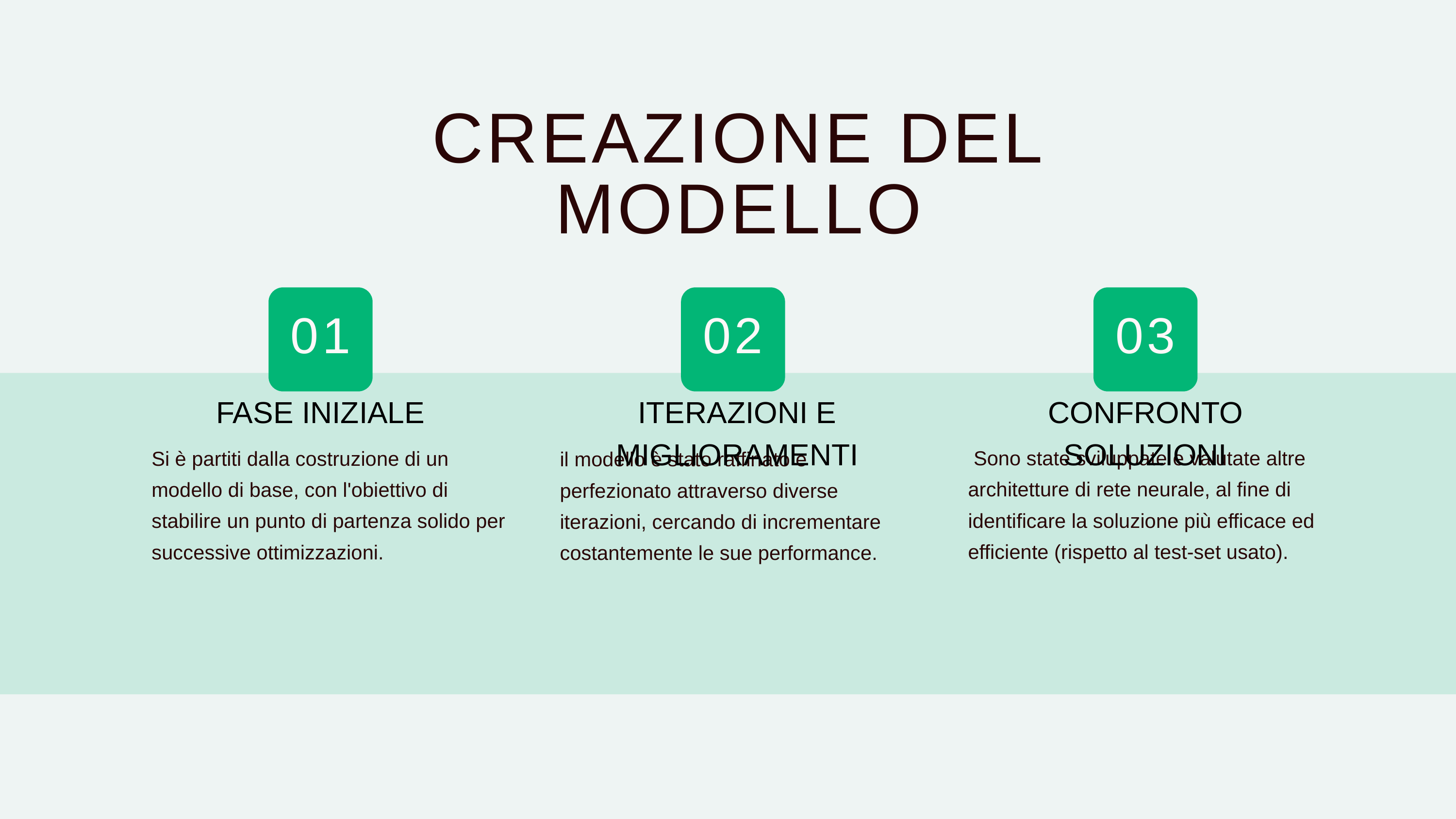

CREAZIONE DEL MODELLO

01

02

03

FASE INIZIALE
ITERAZIONI E MIGLIORAMENTI
CONFRONTO SOLUZIONI
 Sono state sviluppate e valutate altre architetture di rete neurale, al fine di identificare la soluzione più efficace ed efficiente (rispetto al test-set usato).
Si è partiti dalla costruzione di un modello di base, con l'obiettivo di stabilire un punto di partenza solido per successive ottimizzazioni.
il modello è stato raffinato e perfezionato attraverso diverse iterazioni, cercando di incrementare costantemente le sue performance.